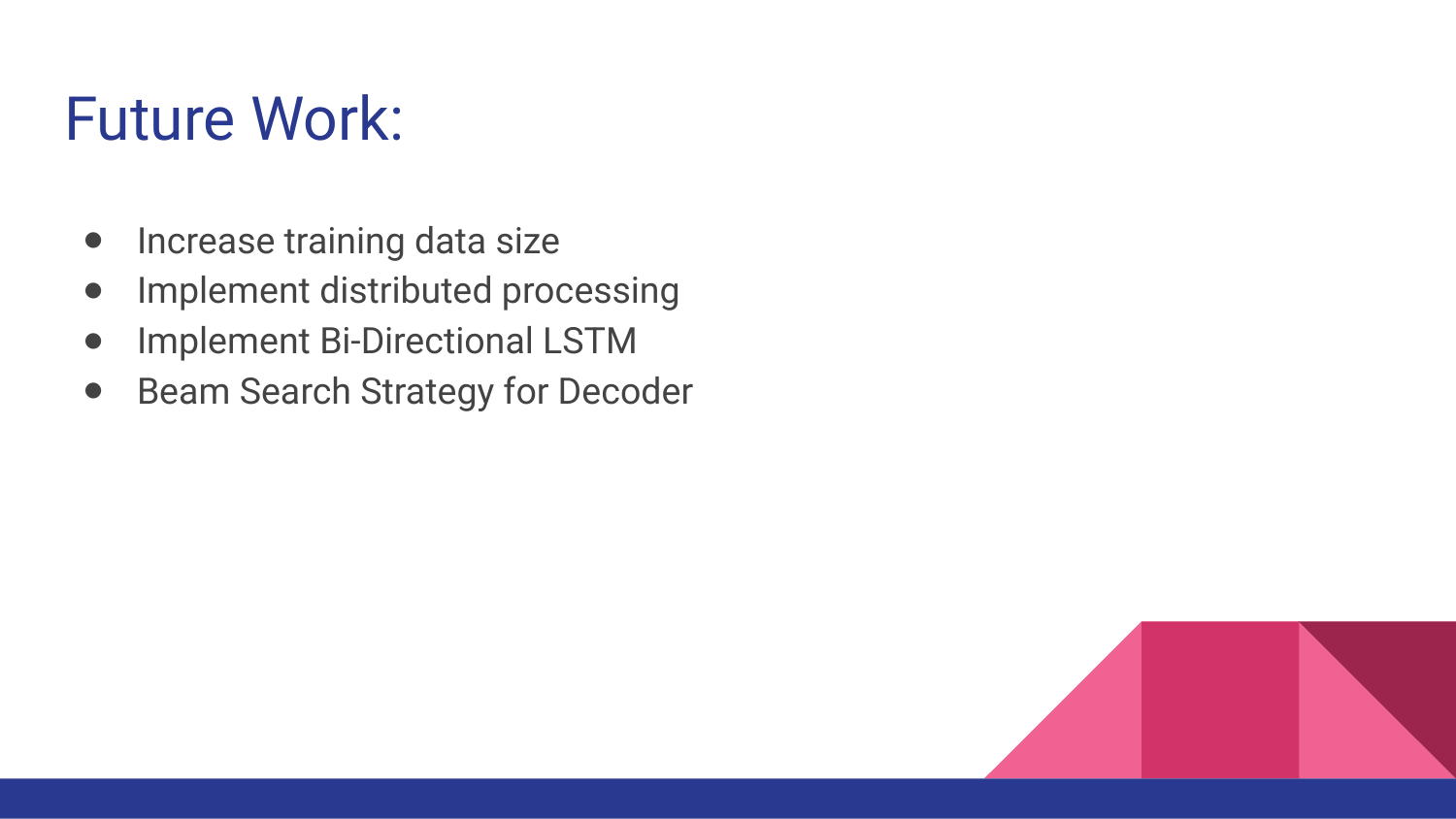

# Future Work:
Increase training data size
Implement distributed processing
Implement Bi-Directional LSTM
Beam Search Strategy for Decoder